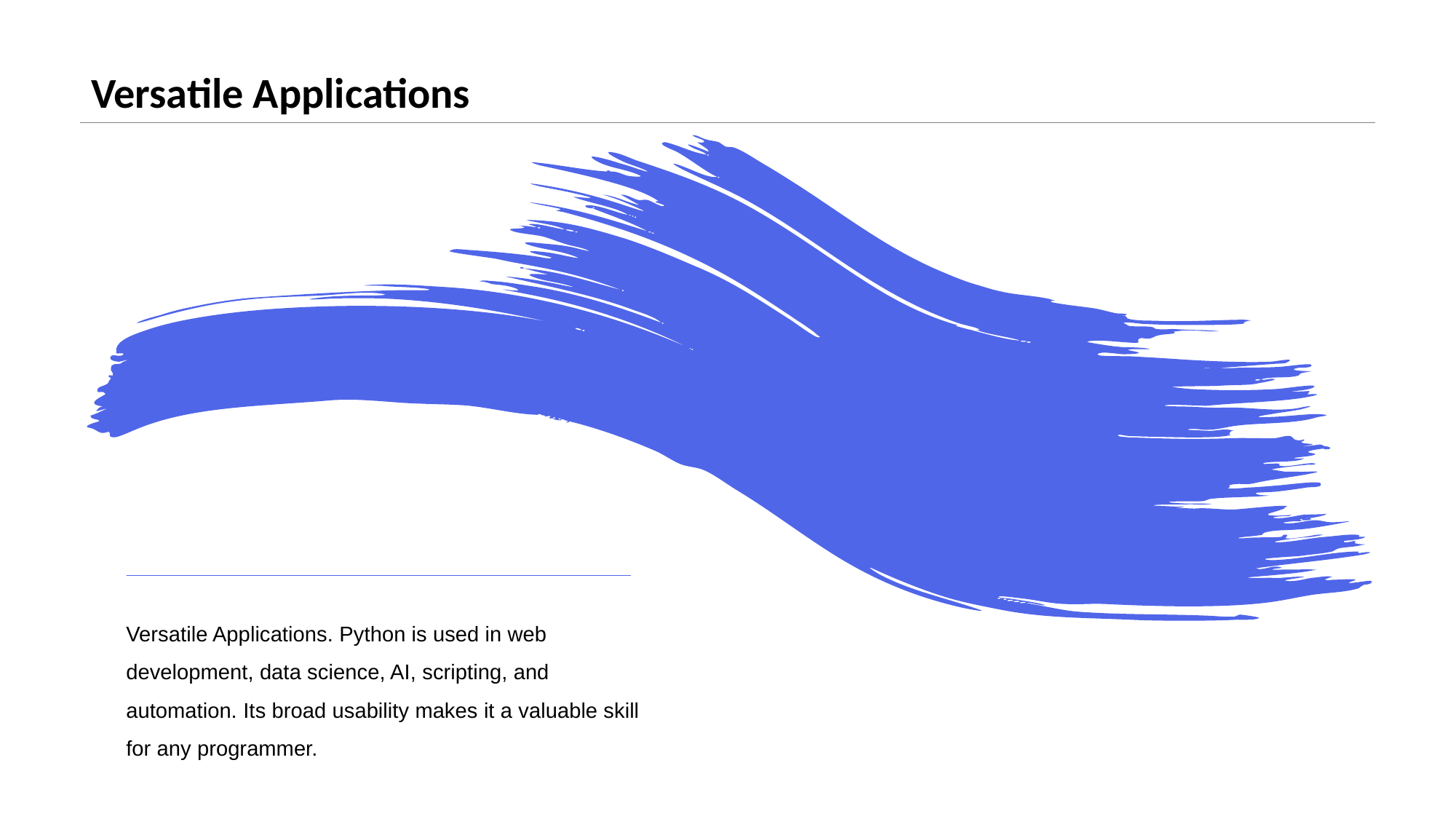

# Versatile Applications

Versatile Applications. Python is used in web development, data science, AI, scripting, and automation. Its broad usability makes it a valuable skill for any programmer.